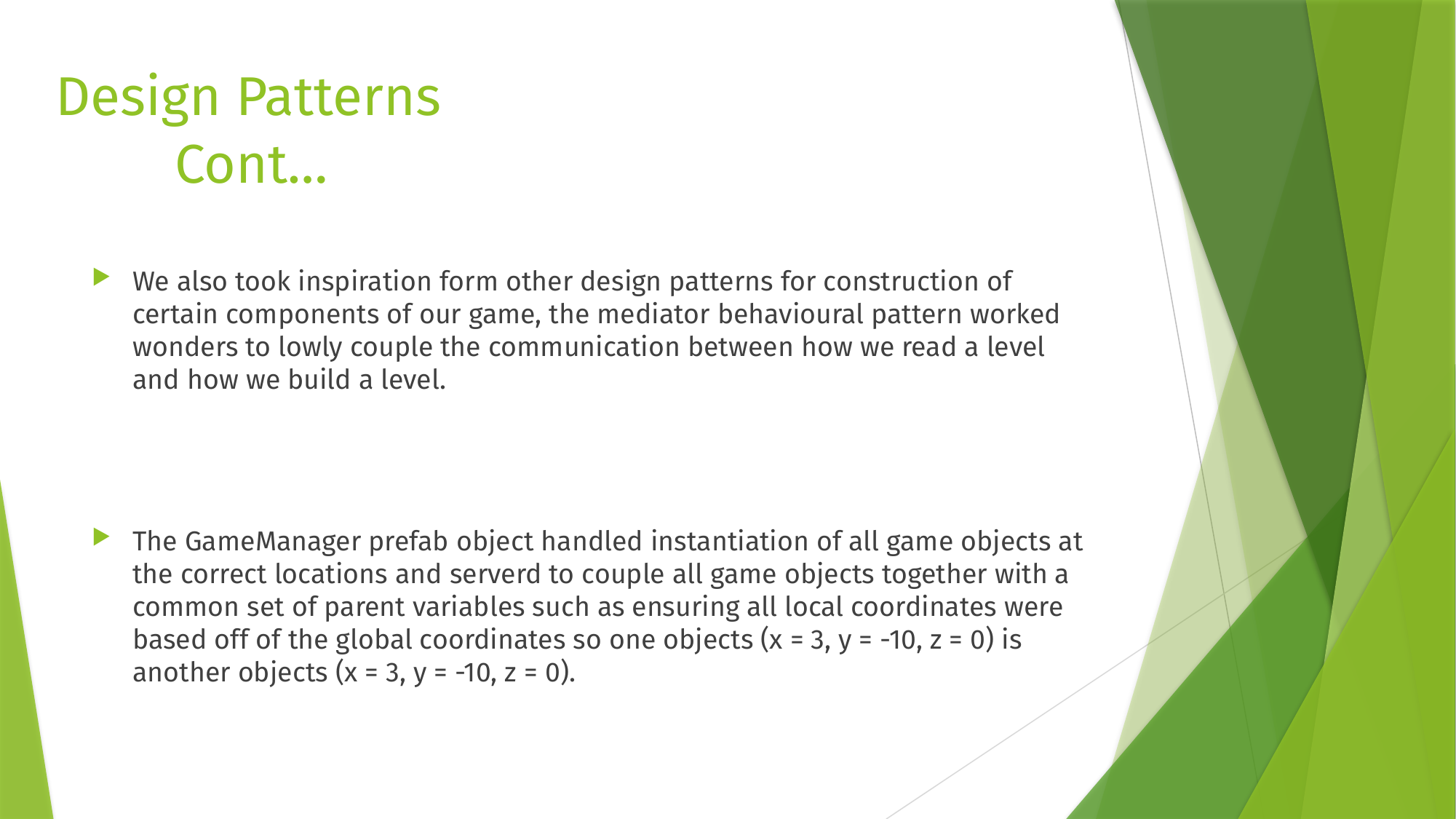

# Design Patterns
Cont…
We also took inspiration form other design patterns for construction of certain components of our game, the mediator behavioural pattern worked wonders to lowly couple the communication between how we read a level and how we build a level.
The GameManager prefab object handled instantiation of all game objects at the correct locations and serverd to couple all game objects together with a common set of parent variables such as ensuring all local coordinates were based off of the global coordinates so one objects (x = 3, y = -10, z = 0) is another objects (x = 3, y = -10, z = 0).